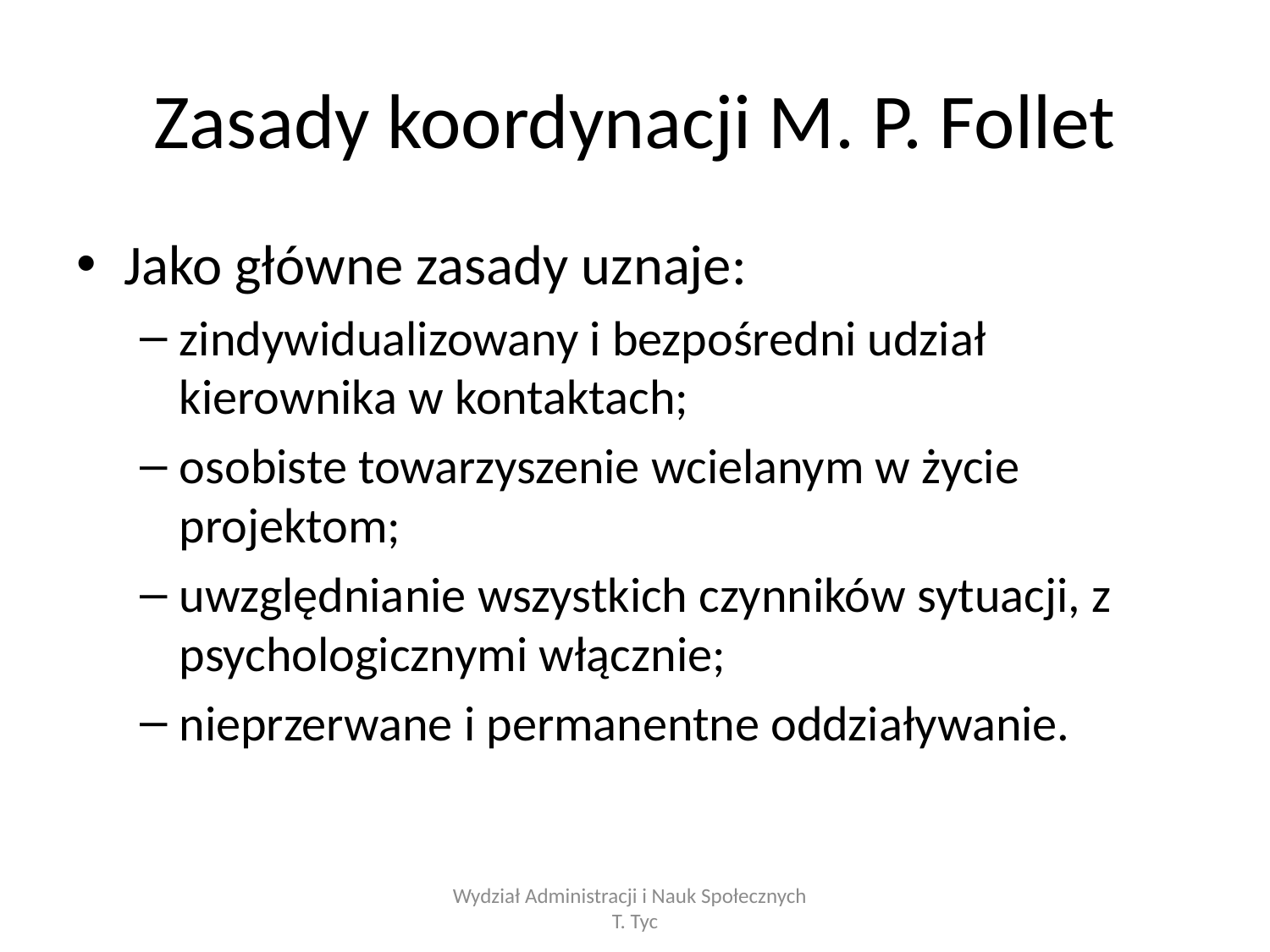

# Zasady koordynacji M. P. Follet
Jako główne zasady uznaje:
zindywidualizowany i bezpośredni udział kierownika w kontaktach;
osobiste towarzyszenie wcielanym w życie projektom;
uwzględnianie wszystkich czynników sytuacji, z psychologicznymi włącznie;
nieprzerwane i permanentne oddziaływanie.
Wydział Administracji i Nauk Społecznych   T. Tyc